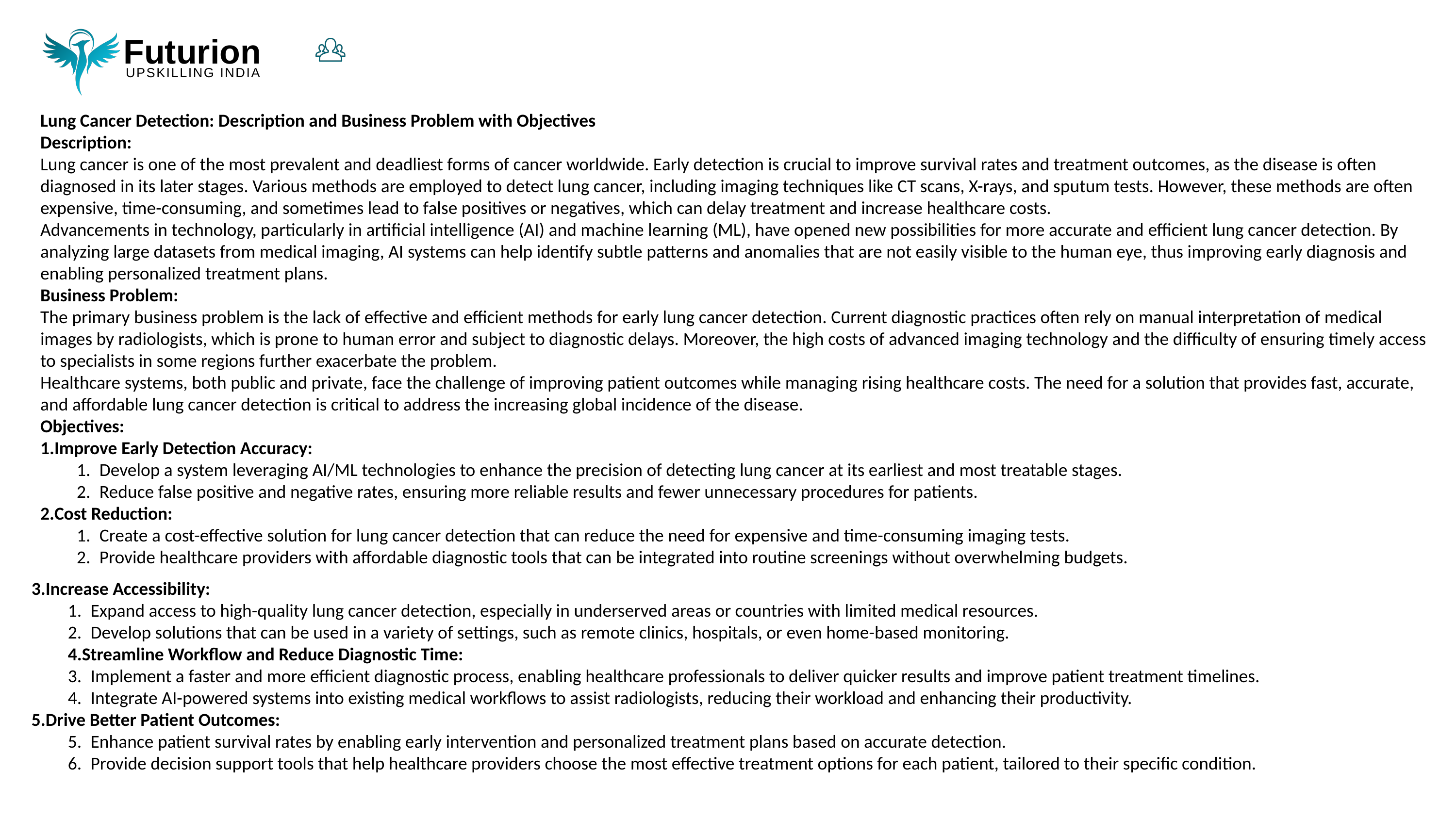

Futurion
UPSKILLING INDIA

Lung Cancer Detection: Description and Business Problem with Objectives
Description:
Lung cancer is one of the most prevalent and deadliest forms of cancer worldwide. Early detection is crucial to improve survival rates and treatment outcomes, as the disease is often diagnosed in its later stages. Various methods are employed to detect lung cancer, including imaging techniques like CT scans, X-rays, and sputum tests. However, these methods are often expensive, time-consuming, and sometimes lead to false positives or negatives, which can delay treatment and increase healthcare costs.
Advancements in technology, particularly in artificial intelligence (AI) and machine learning (ML), have opened new possibilities for more accurate and efficient lung cancer detection. By analyzing large datasets from medical imaging, AI systems can help identify subtle patterns and anomalies that are not easily visible to the human eye, thus improving early diagnosis and enabling personalized treatment plans.
Business Problem:
The primary business problem is the lack of effective and efficient methods for early lung cancer detection. Current diagnostic practices often rely on manual interpretation of medical images by radiologists, which is prone to human error and subject to diagnostic delays. Moreover, the high costs of advanced imaging technology and the difficulty of ensuring timely access to specialists in some regions further exacerbate the problem.
Healthcare systems, both public and private, face the challenge of improving patient outcomes while managing rising healthcare costs. The need for a solution that provides fast, accurate, and affordable lung cancer detection is critical to address the increasing global incidence of the disease.
Objectives:
Improve Early Detection Accuracy:
Develop a system leveraging AI/ML technologies to enhance the precision of detecting lung cancer at its earliest and most treatable stages.
Reduce false positive and negative rates, ensuring more reliable results and fewer unnecessary procedures for patients.
Cost Reduction:
Create a cost-effective solution for lung cancer detection that can reduce the need for expensive and time-consuming imaging tests.
Provide healthcare providers with affordable diagnostic tools that can be integrated into routine screenings without overwhelming budgets.

3.Increase Accessibility:
Expand access to high-quality lung cancer detection, especially in underserved areas or countries with limited medical resources.
Develop solutions that can be used in a variety of settings, such as remote clinics, hospitals, or even home-based monitoring.
4.Streamline Workflow and Reduce Diagnostic Time:
Implement a faster and more efficient diagnostic process, enabling healthcare professionals to deliver quicker results and improve patient treatment timelines.
Integrate AI-powered systems into existing medical workflows to assist radiologists, reducing their workload and enhancing their productivity.
5.Drive Better Patient Outcomes:
Enhance patient survival rates by enabling early intervention and personalized treatment plans based on accurate detection.
Provide decision support tools that help healthcare providers choose the most effective treatment options for each patient, tailored to their specific condition.

05